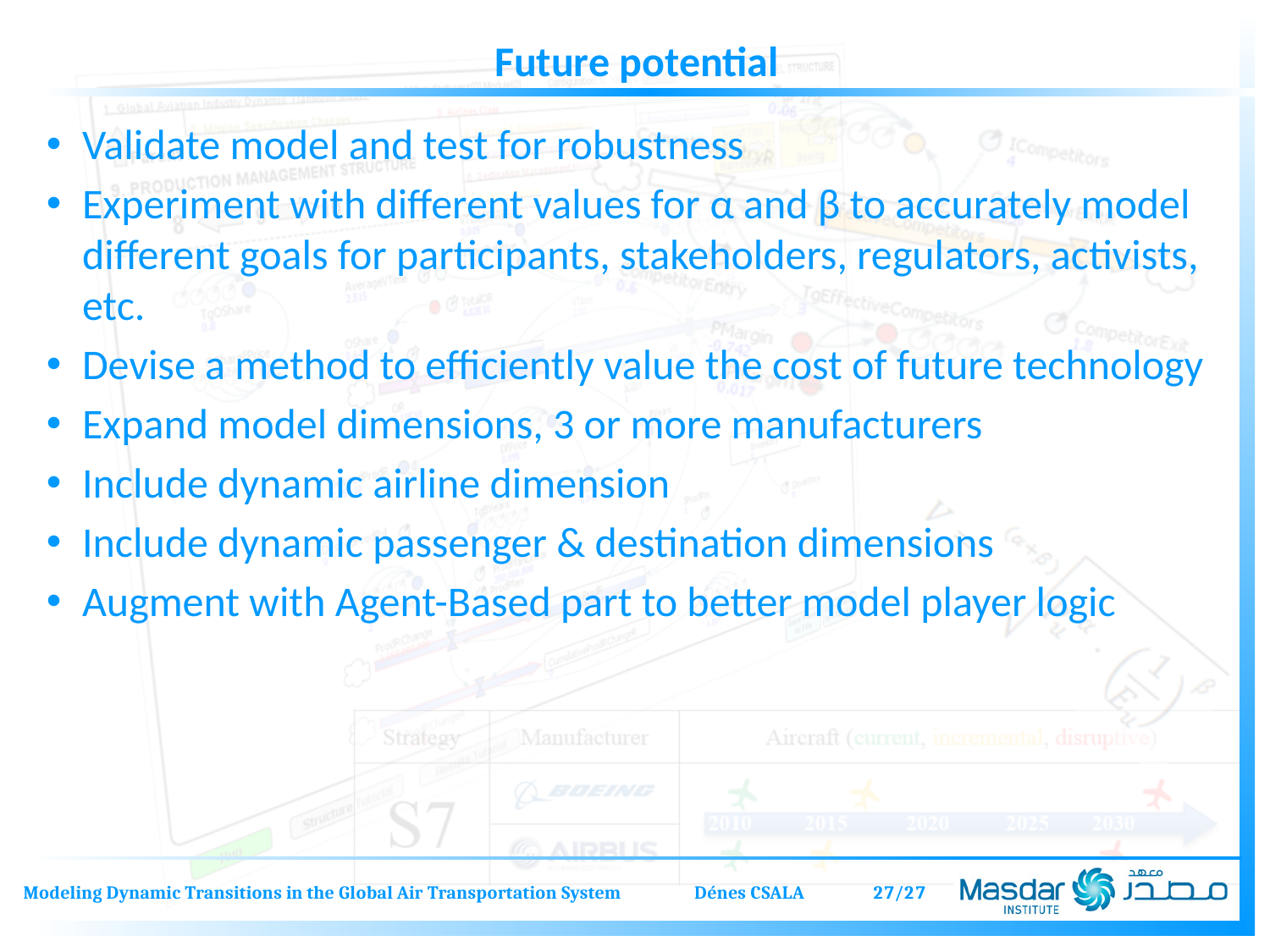

Future potential
Validate model and test for robustness
Experiment with different values for α and β to accurately model different goals for participants, stakeholders, regulators, activists, etc.
Devise a method to efficiently value the cost of future technology
Expand model dimensions, 3 or more manufacturers
Include dynamic airline dimension
Include dynamic passenger & destination dimensions
Augment with Agent-Based part to better model player logic